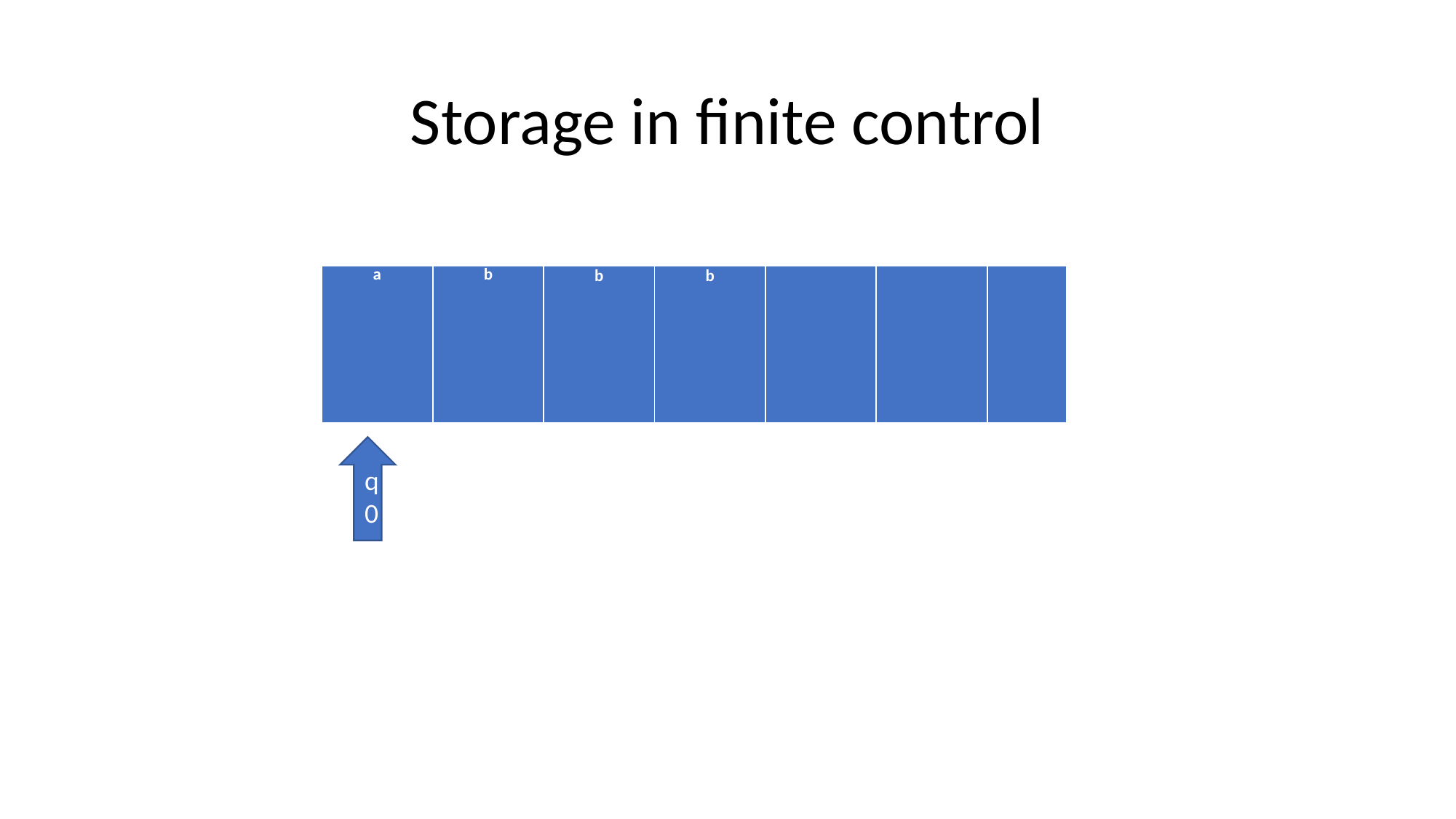

# Storage in finite control
| a | b | b | b |  |  |  |
| --- | --- | --- | --- | --- | --- | --- |
q0